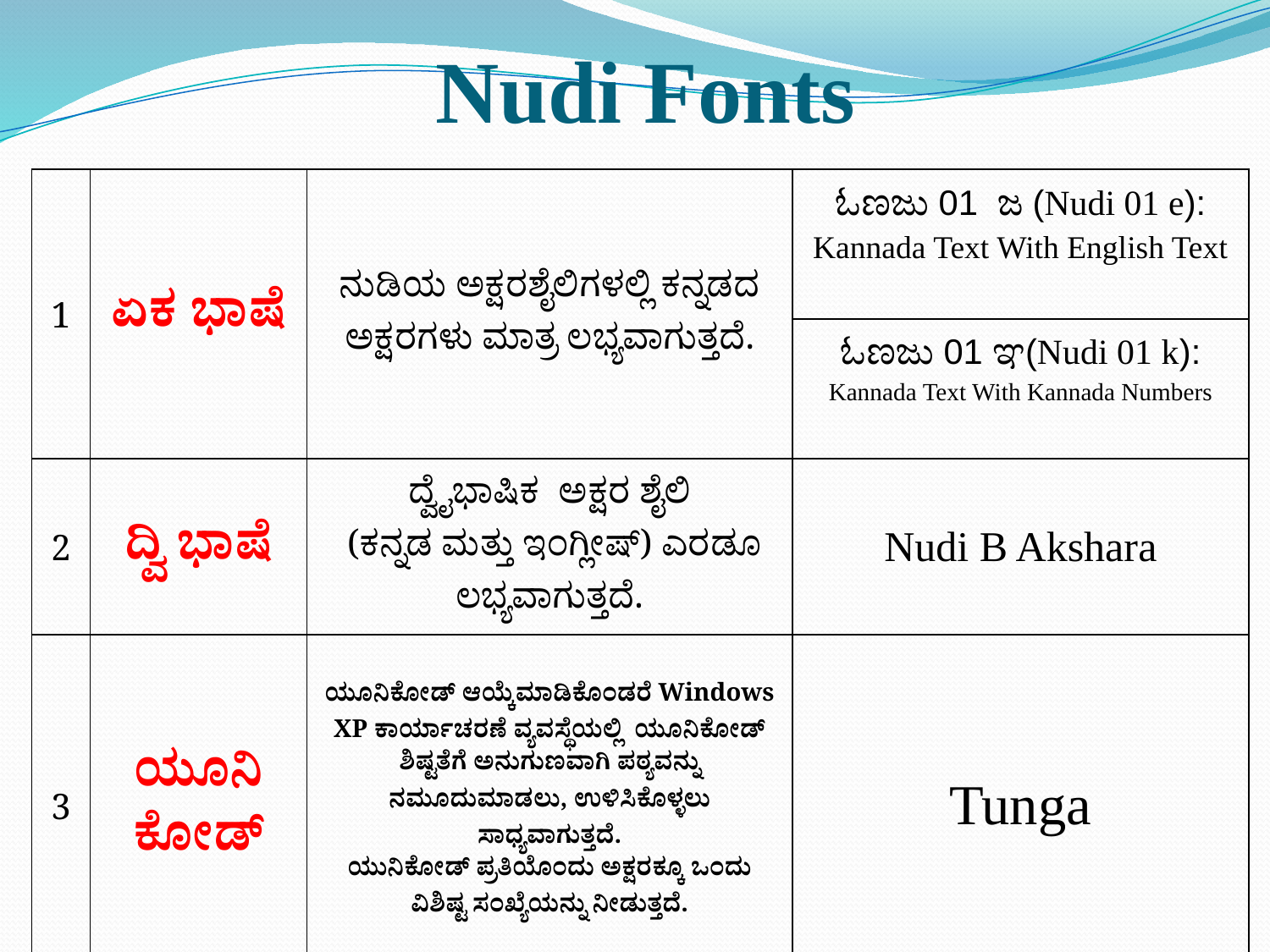

# Nudi Fonts
| 1 | ಏಕ ಭಾಷೆ | ನುಡಿಯ ಅಕ್ಷರಶೈಲಿಗಳಲ್ಲಿ ಕನ್ನಡದ ಅಕ್ಷರಗಳು ಮಾತ್ರ ಲಭ್ಯವಾಗುತ್ತದೆ. | ಓಣಜು 01 ಜ (Nudi 01 e): Kannada Text With English Text |
| --- | --- | --- | --- |
|  |  |  | ಓಣಜು 01 ಞ(Nudi 01 k): Kannada Text With Kannada Numbers |
| 2 | ದ್ವಿ ಭಾಷೆ | ದ್ವೈಭಾಷಿಕ ಅಕ್ಷರ ಶೈಲಿ (ಕನ್ನಡ ಮತ್ತು ಇಂಗ್ಲೀಷ್) ಎರಡೂ ಲಭ್ಯವಾಗುತ್ತದೆ. | Nudi B Akshara |
| 3 | ಯೂನಿಕೋಡ್ | ಯೂನಿಕೋಡ್ ಆಯ್ಕೆಮಾಡಿಕೊಂಡರೆ Windows XP ಕಾರ್ಯಾಚರಣೆ ವ್ಯವಸ್ಥೆಯಲ್ಲಿ ಯೂನಿಕೋಡ್ ಶಿಷ್ಟತೆಗೆ ಅನುಗುಣವಾಗಿ ಪಠ್ಯವನ್ನು ನಮೂದುಮಾಡಲು, ಉಳಿಸಿಕೊಳ್ಳಲು ಸಾಧ್ಯವಾಗುತ್ತದೆ. ಯುನಿಕೋಡ್ ಪ್ರತಿಯೊಂದು ಅಕ್ಷರಕ್ಕೂ ಒಂದು ವಿಶಿಷ್ಟ ಸಂಖ್ಯೆಯನ್ನು ನೀಡುತ್ತದೆ. | Tunga |